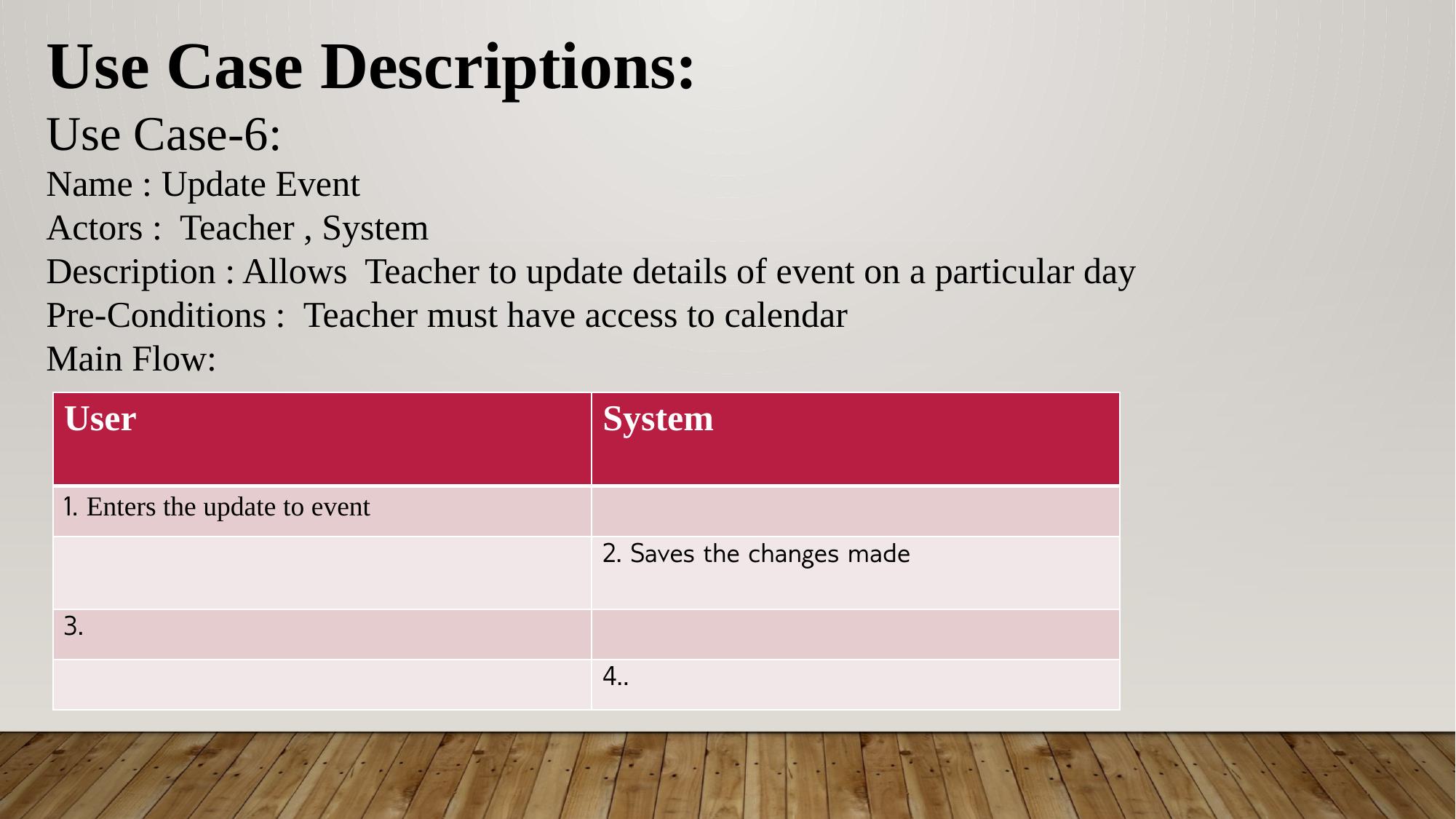

Use Case Descriptions:
Use Case-6:
Name : Update Event
Actors :  Teacher , System
Description : Allows  Teacher to update details of event on a particular day
Pre-Conditions :  Teacher must have access to calendar
Main Flow:

| User | System |
| --- | --- |
| 1. Enters the update to event |  |
|  | 2. Saves the changes made |
| 3. |  |
|  | 4.. |